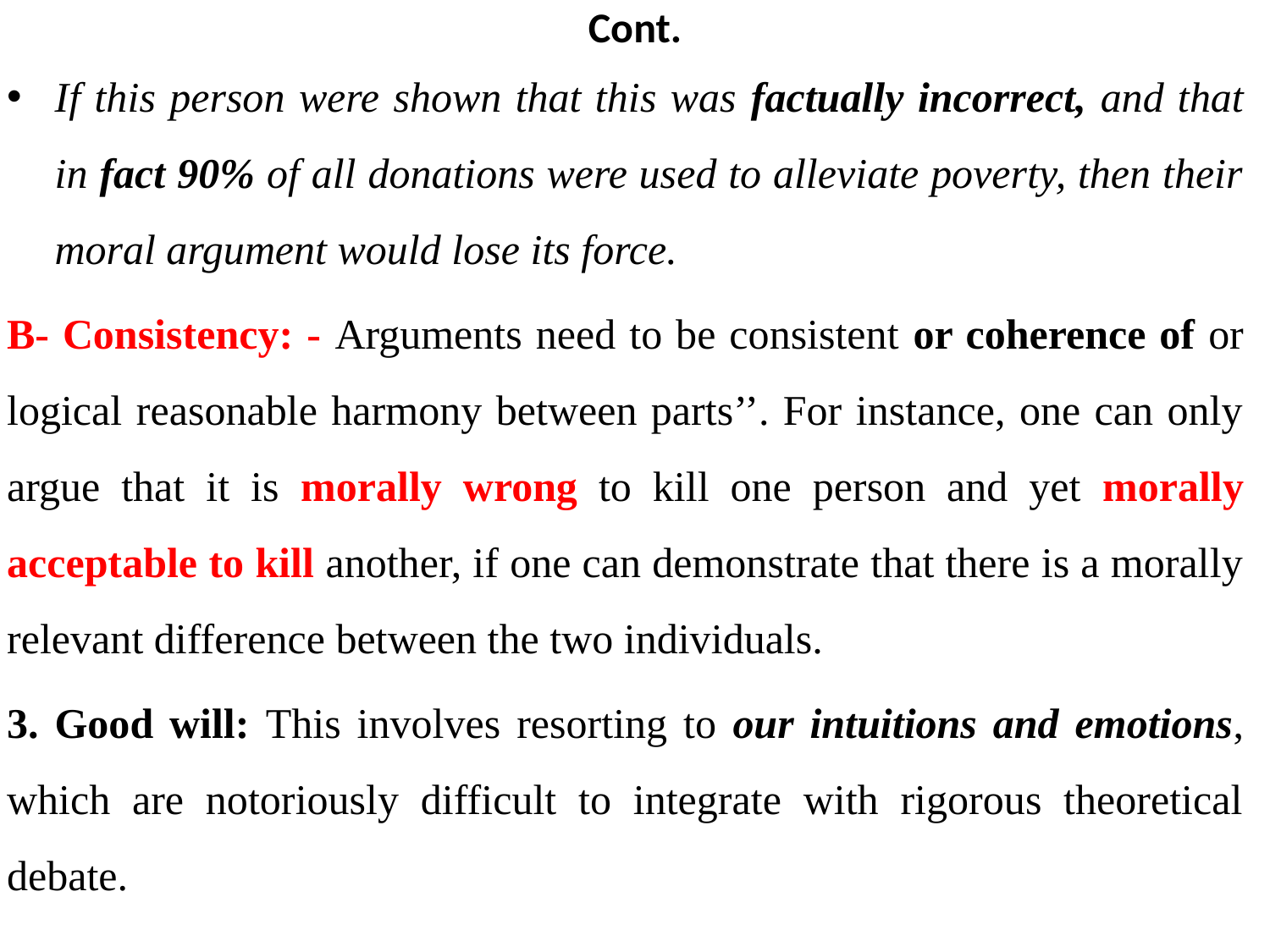

# Cont.
If this person were shown that this was factually incorrect, and that in fact 90% of all donations were used to alleviate poverty, then their moral argument would lose its force.
B- Consistency: - Arguments need to be consistent or coherence of or logical reasonable harmony between parts’’. For instance, one can only argue that it is morally wrong to kill one person and yet morally acceptable to kill another, if one can demonstrate that there is a morally relevant difference between the two individuals.
3. Good will: This involves resorting to our intuitions and emotions, which are notoriously difficult to integrate with rigorous theoretical debate.